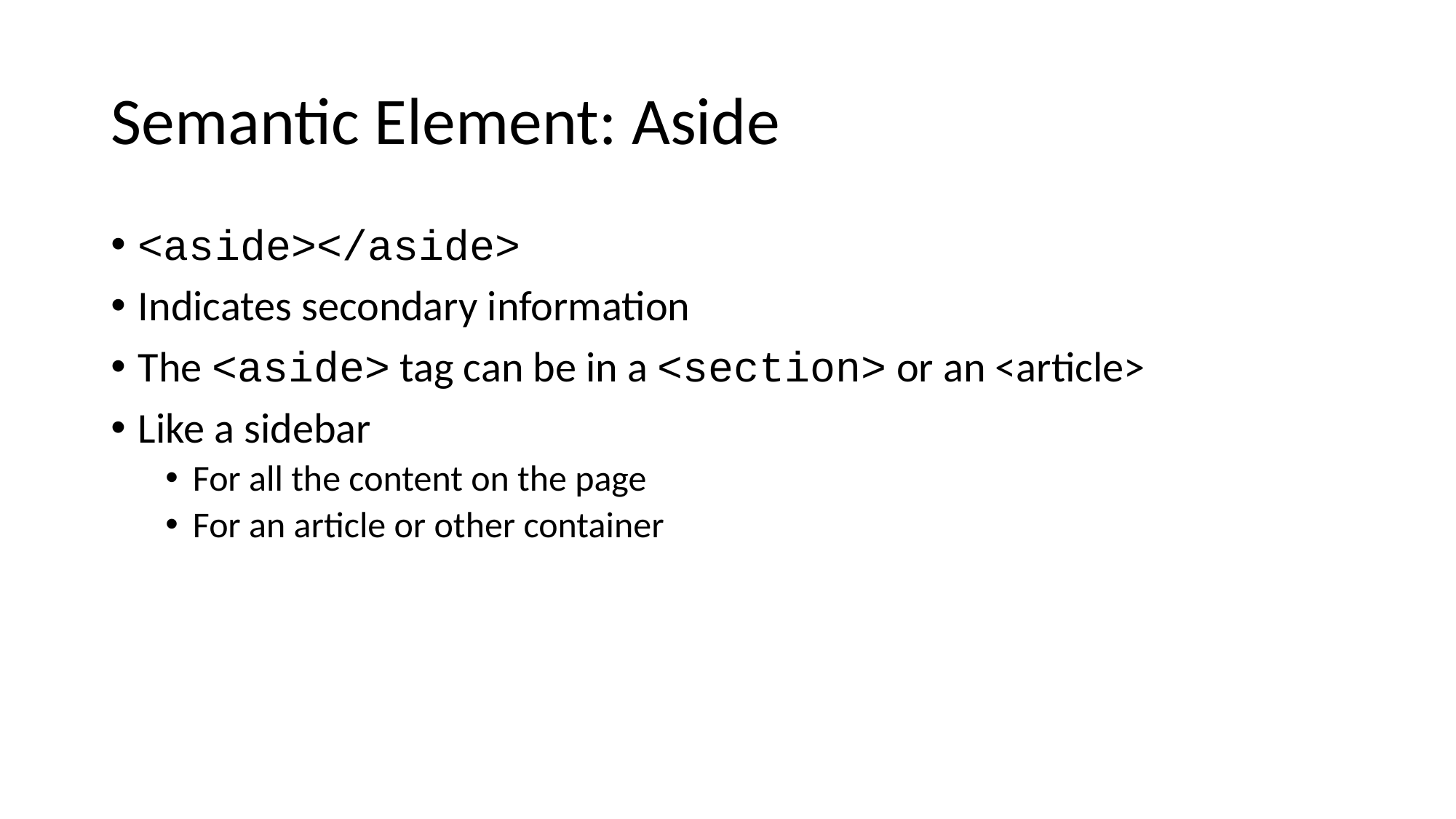

# Semantic Element: Aside
<aside></aside>
Indicates secondary information
The <aside> tag can be in a <section> or an <article>
Like a sidebar
For all the content on the page
For an article or other container